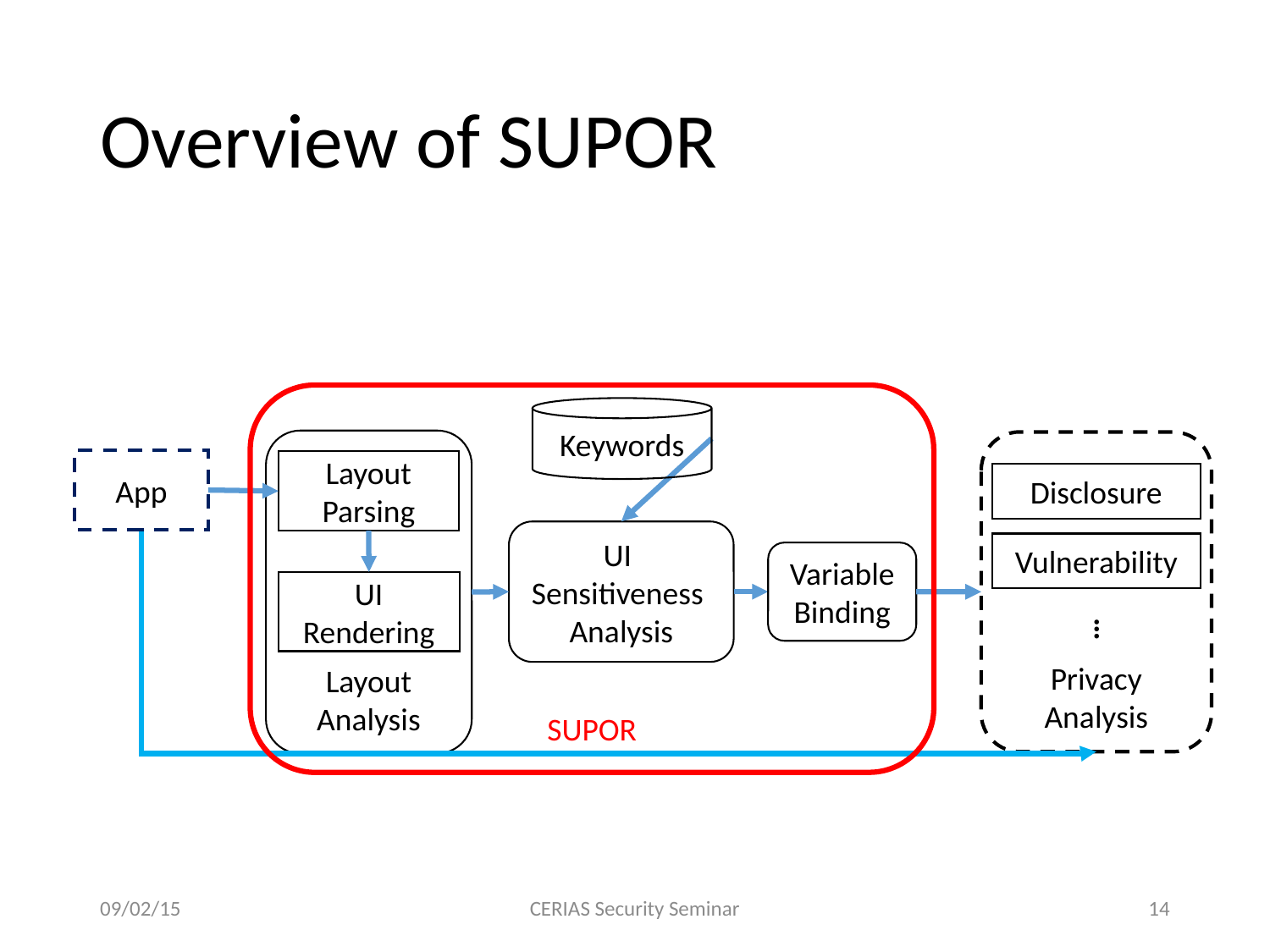

# Overview of SUPOR
SUPOR
Keywords
Layout Analysis
Privacy Analysis
App
Layout Parsing
Disclosure
UI
Sensitiveness
Analysis
Vulnerability
Variable Binding
UI Rendering
…
09/02/15
CERIAS Security Seminar
14